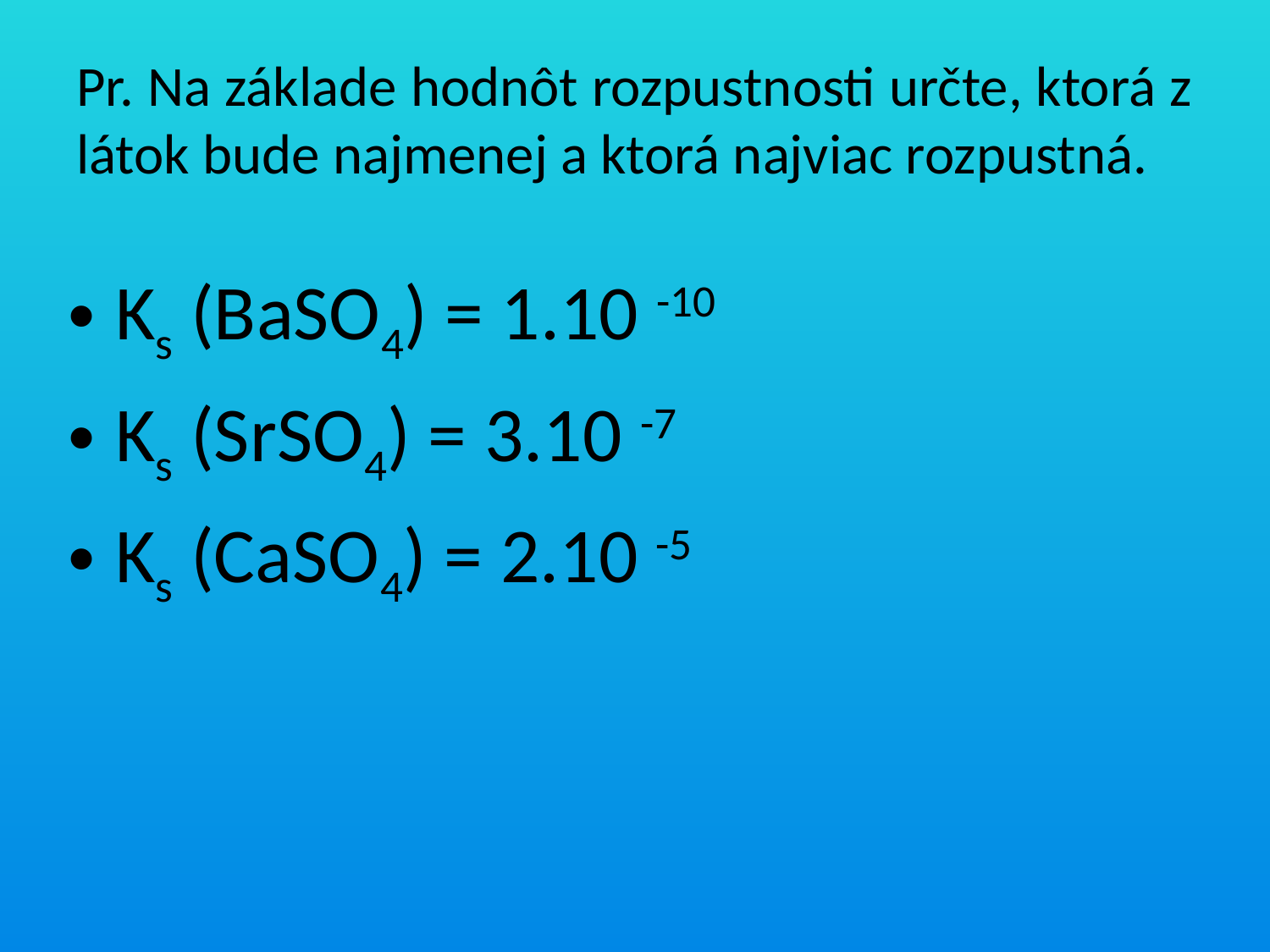

# Pr. Na základe hodnôt rozpustnosti určte, ktorá z látok bude najmenej a ktorá najviac rozpustná.
Ks (BaSO4) = 1.10 -10
Ks (SrSO4) = 3.10 -7
Ks (CaSO4) = 2.10 -5